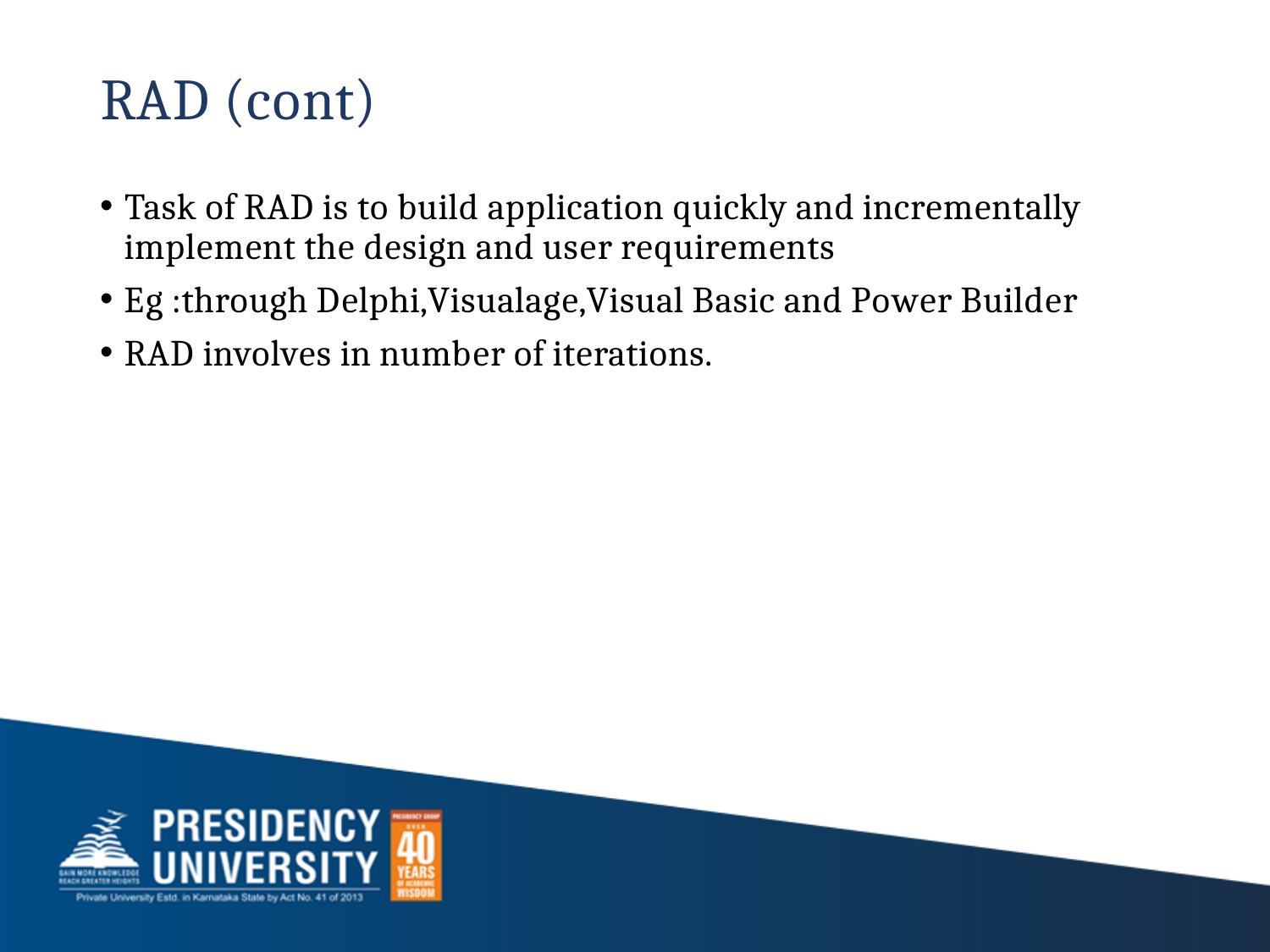

# RAD (cont)
Task of RAD is to build application quickly and incrementally implement the design and user requirements
Eg :through Delphi,Visualage,Visual Basic and Power Builder
RAD involves in number of iterations.